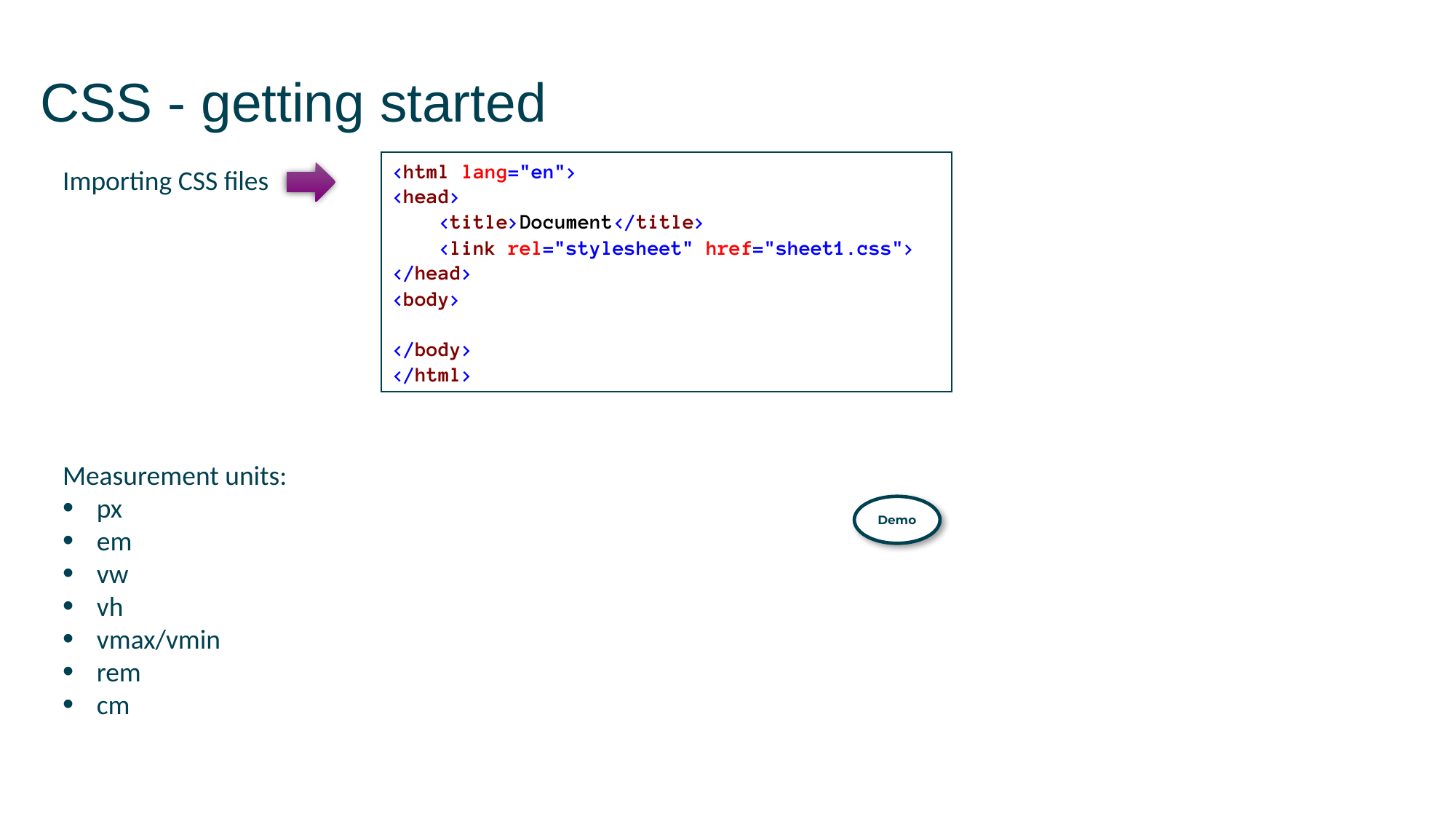

# CSS - getting started
<html lang="en">
<head>
    <title>Document</title>
    <link rel="stylesheet" href="sheet1.css">
</head>
<body>

</body>
</html>

Importing CSS files

Measurement units:
px
em
vw
vh
vmax/vmin
rem
cm

Demo